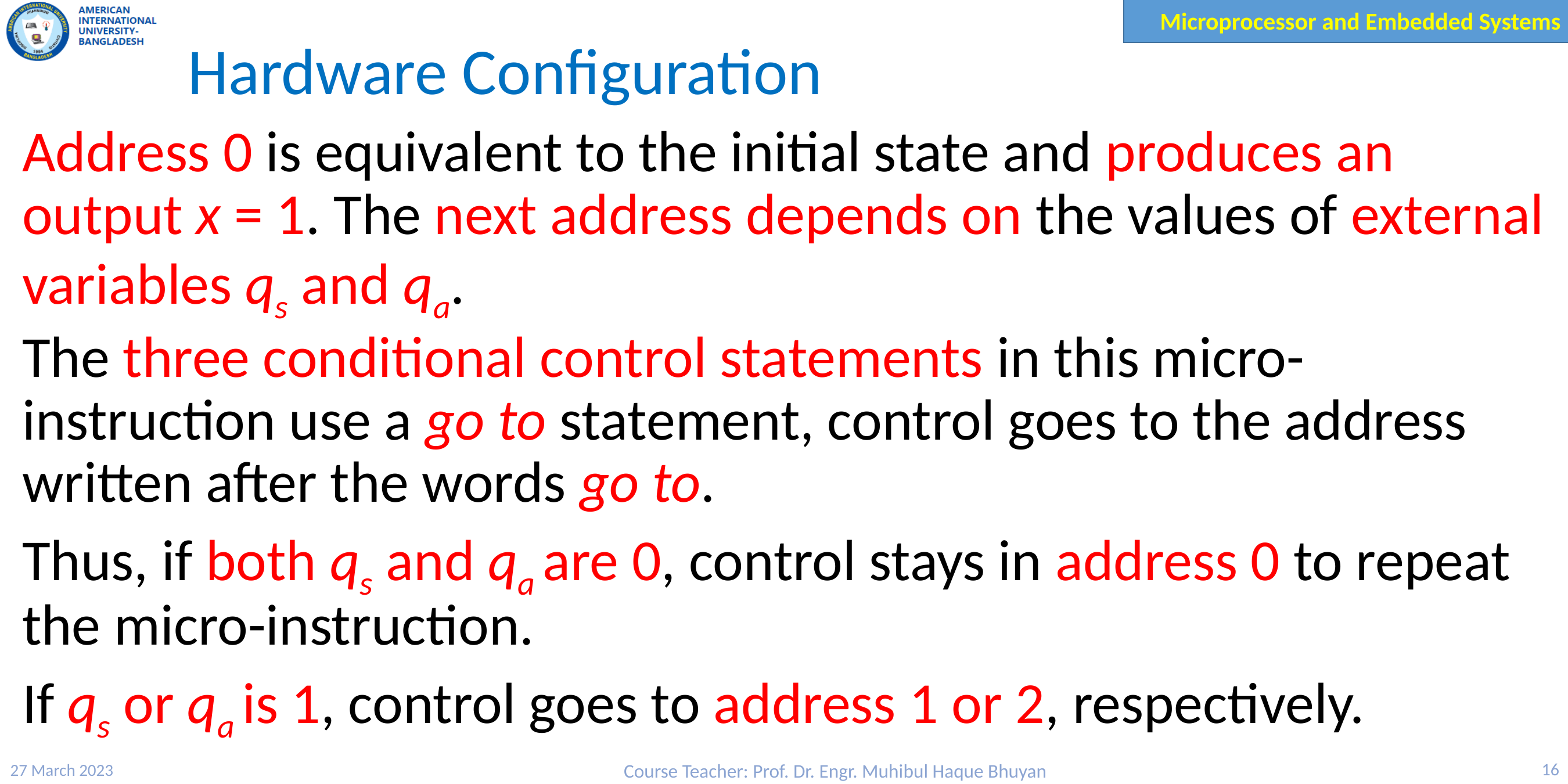

# Hardware Configuration
Address 0 is equivalent to the initial state and produces an output x = 1. The next address depends on the values of external variables qs and qa.
The three conditional control statements in this micro-instruction use a go to statement, control goes to the address written after the words go to.
Thus, if both qs and qa are 0, control stays in address 0 to repeat the micro-instruction.
If qs or qa is 1, control goes to address 1 or 2, respectively.
27 March 2023
Course Teacher: Prof. Dr. Engr. Muhibul Haque Bhuyan
16